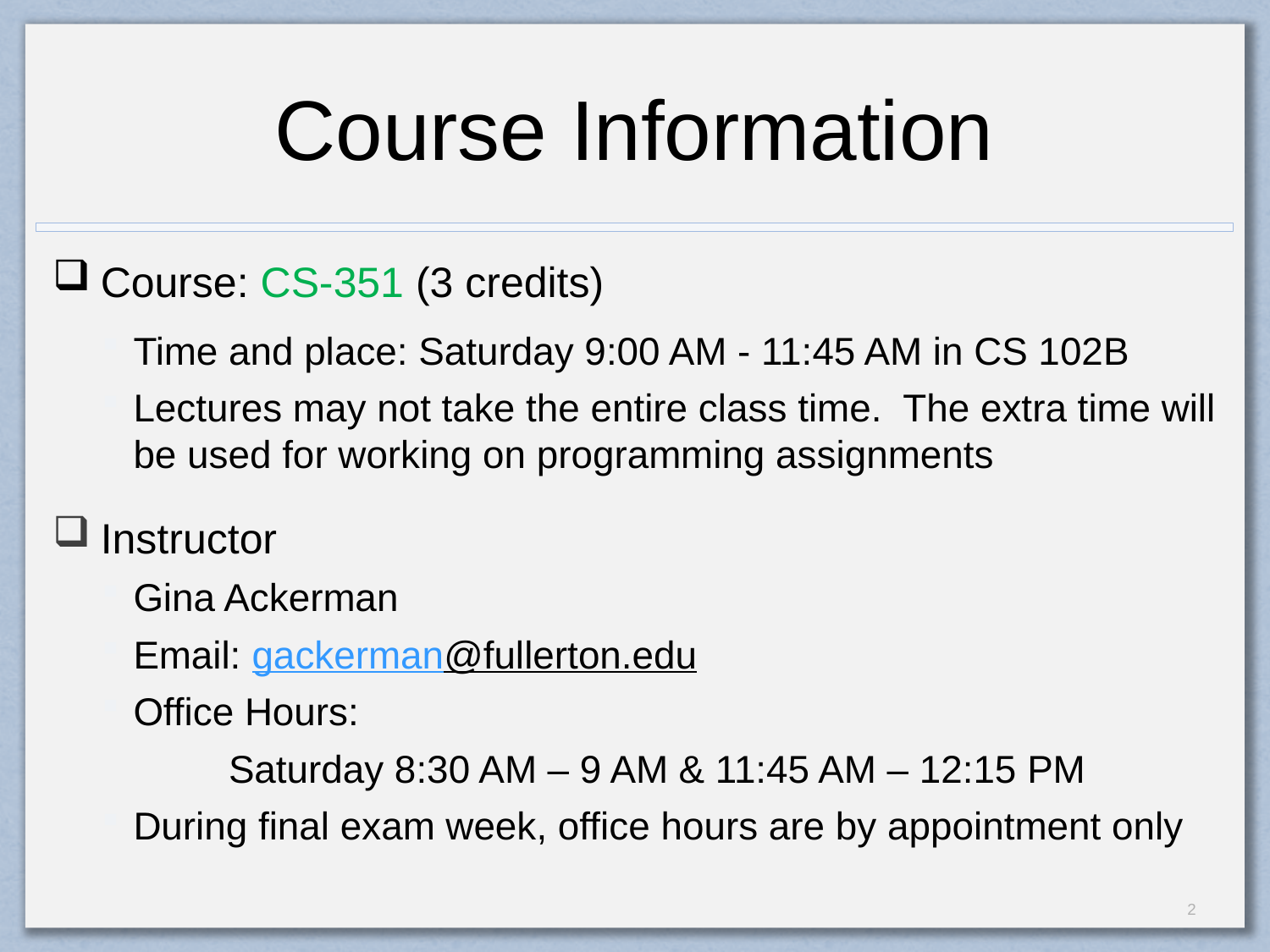

# Course Information
Course: CS-351 (3 credits)

Time and place: Saturday 9:00 AM - 11:45 AM in CS 102B
Lectures may not take the entire class time.  The extra time will be used for working on programming assignments
Instructor
Gina Ackerman
Email: gackerman@fullerton.edu
Office Hours:
	Saturday 8:30 AM – 9 AM & 11:45 AM – 12:15 PM
During final exam week, office hours are by appointment only

2